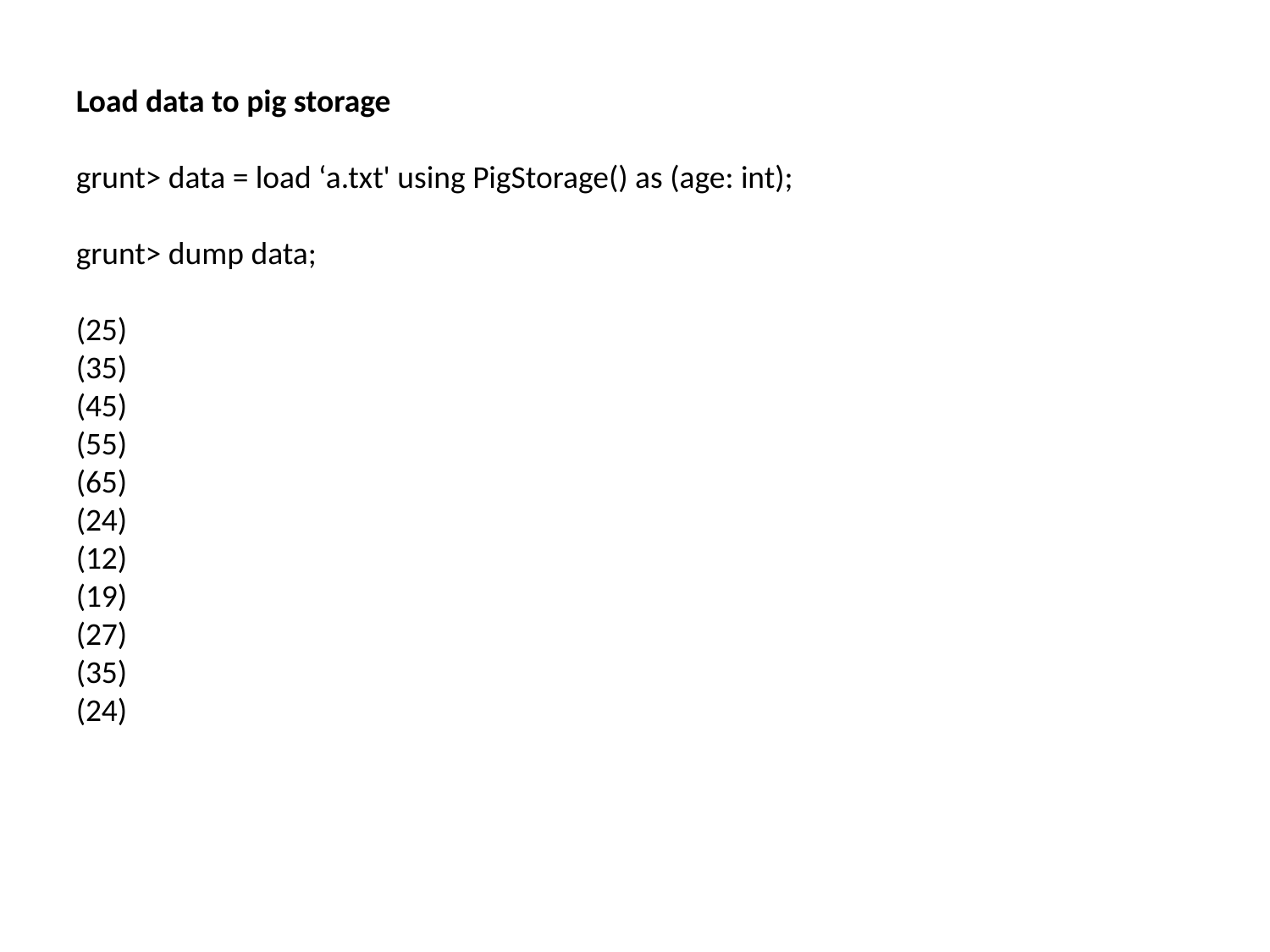

Load data to pig storage

grunt> data = load ‘a.txt' using PigStorage() as (age: int);

grunt> dump data;

(25)
(35)
(45)
(55)
(65)
(24)
(12)
(19)
(27)
(35)
(24)